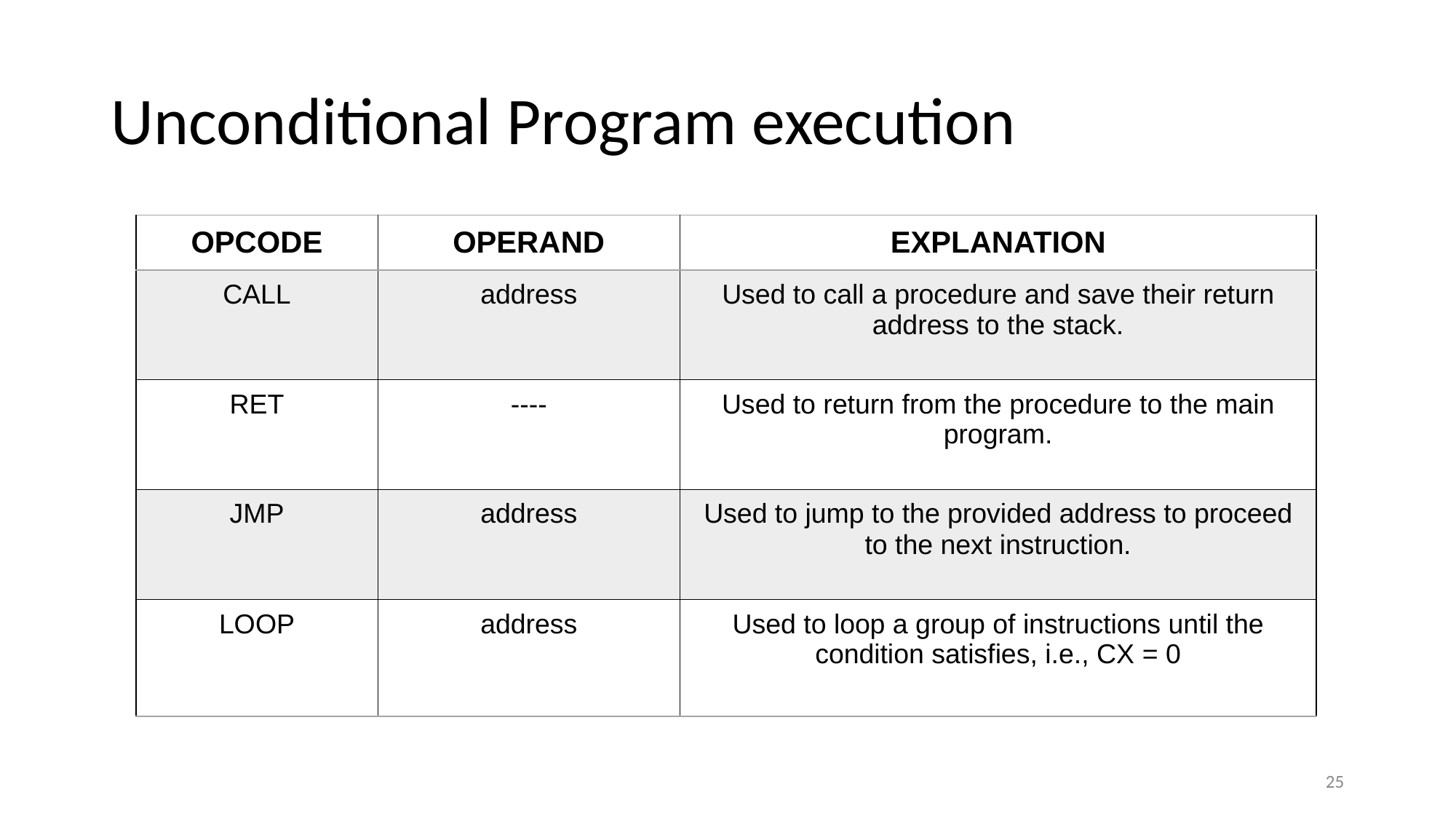

# Unconditional Program execution
| OPCODE | OPERAND | EXPLANATION |
| --- | --- | --- |
| CALL | address | Used to call a procedure and save their return address to the stack. |
| RET | ---- | Used to return from the procedure to the main program. |
| JMP | address | Used to jump to the provided address to proceed to the next instruction. |
| LOOP | address | Used to loop a group of instructions until the condition satisfies, i.e., CX = 0 |
25